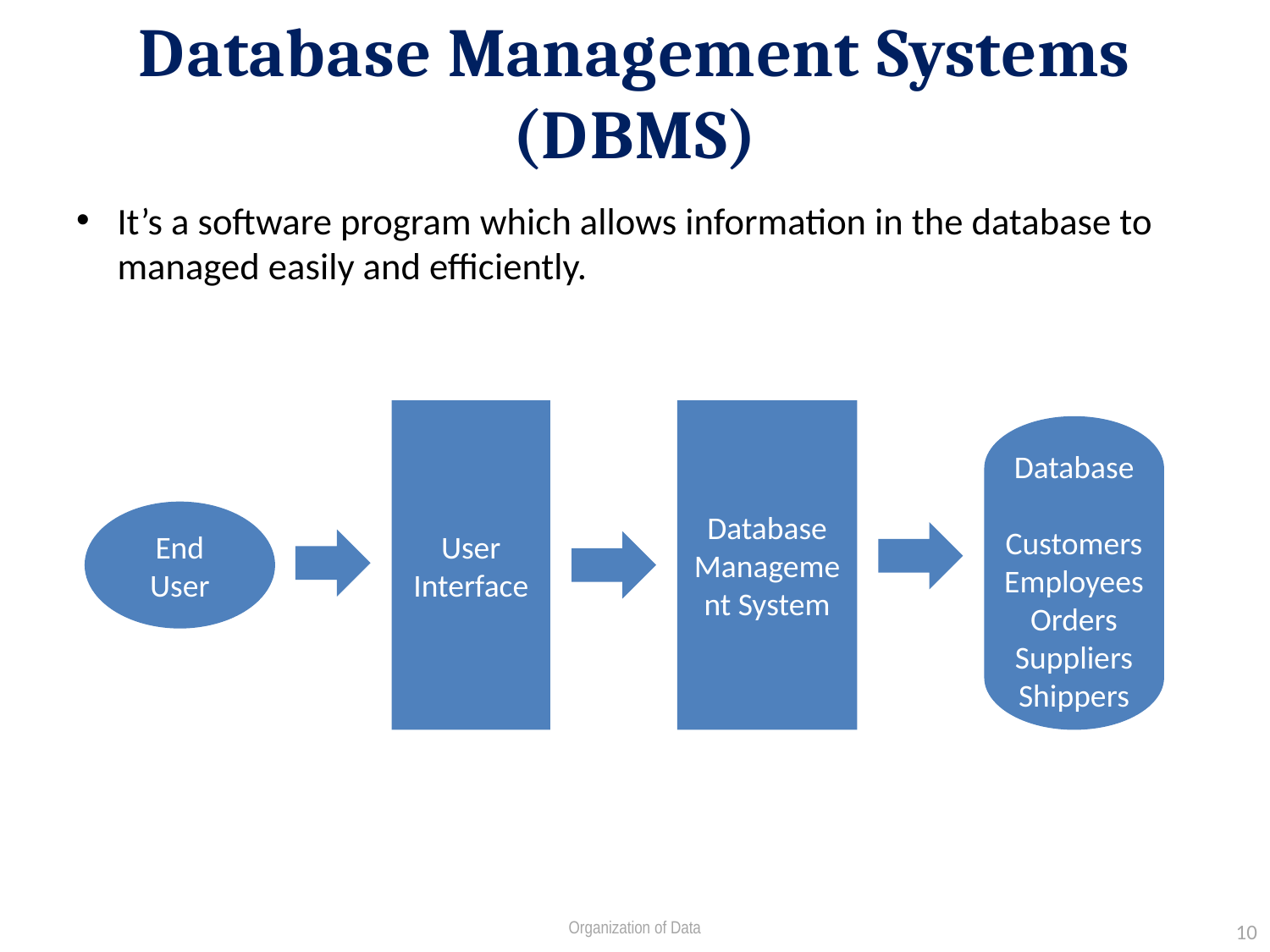

# Database Management Systems (DBMS)
It’s a software program which allows information in the database to managed easily and efficiently.

User Interface
Database Management System
Database

Customers
Employees
Orders
Suppliers
Shippers

End User

Organization of Data
10